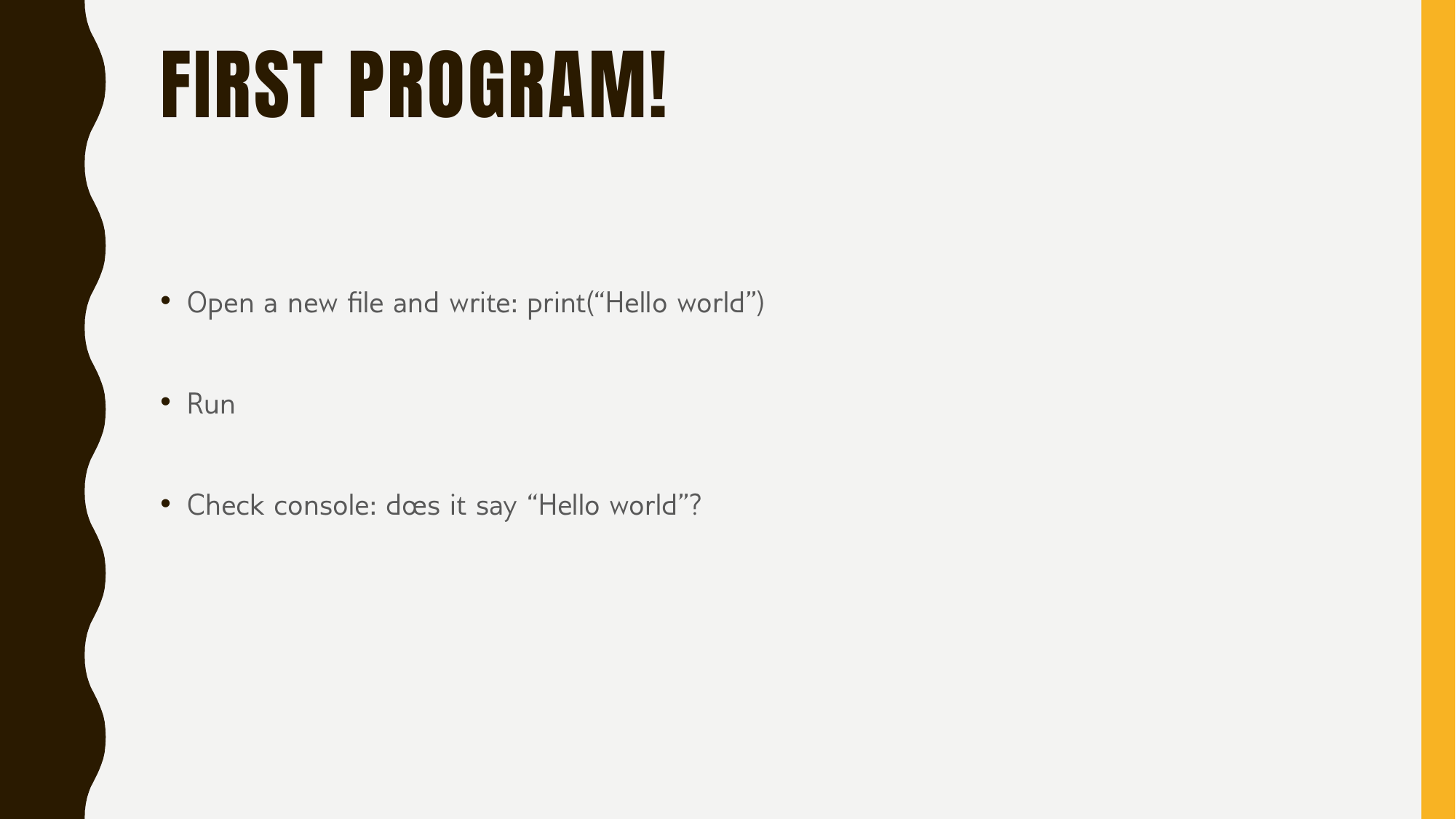

# First program!
Open a new file and write: print(“Hello world”)

Run

Check console: does it say “Hello world”?